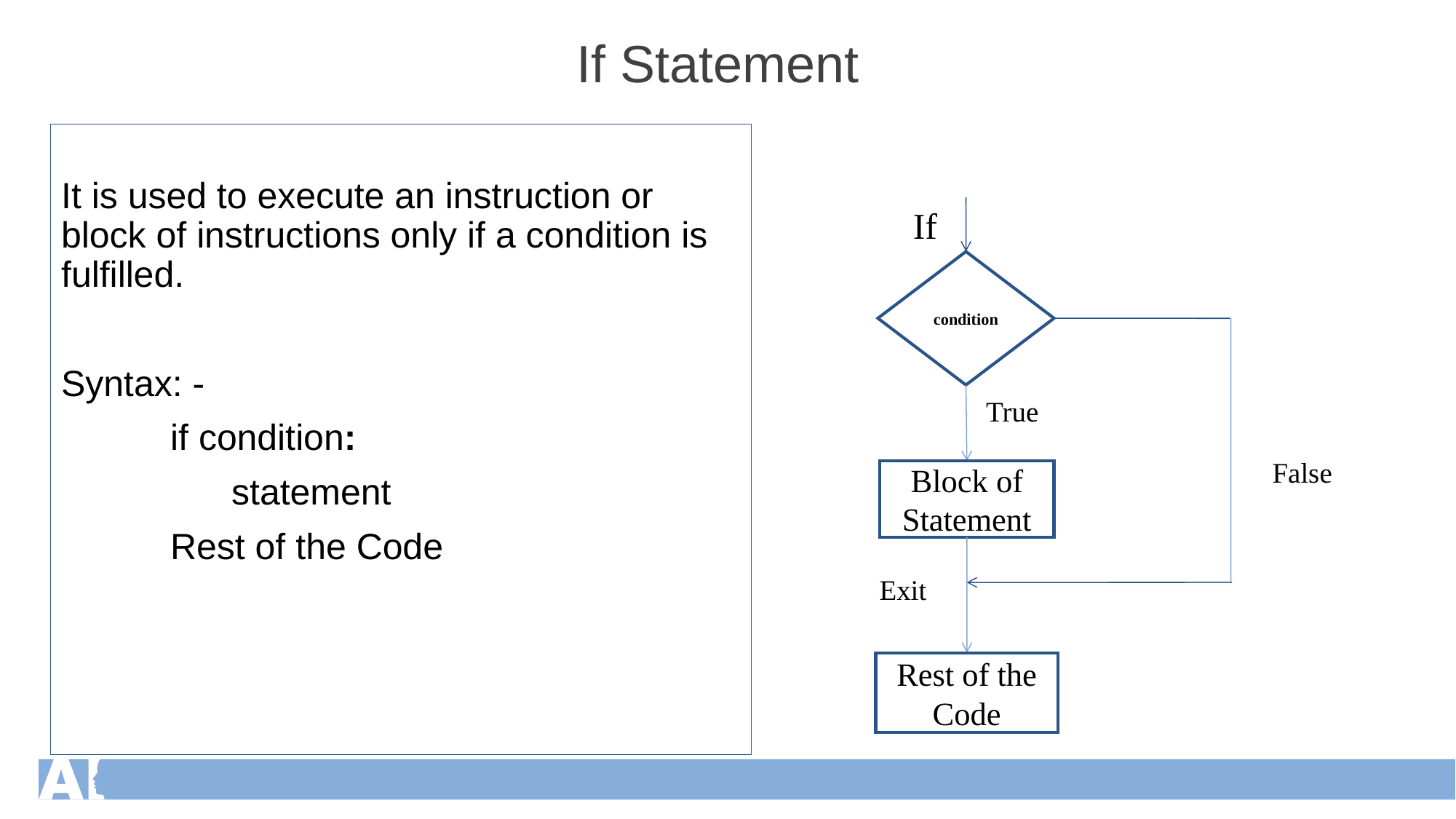

If Statement

It is used to execute an instruction or block of instructions only if a condition is fulfilled.

Syntax: -
	if condition:
	      statement
	Rest of the Code

If

condition

True
False
Block of Statement

Exit

Rest of the Code